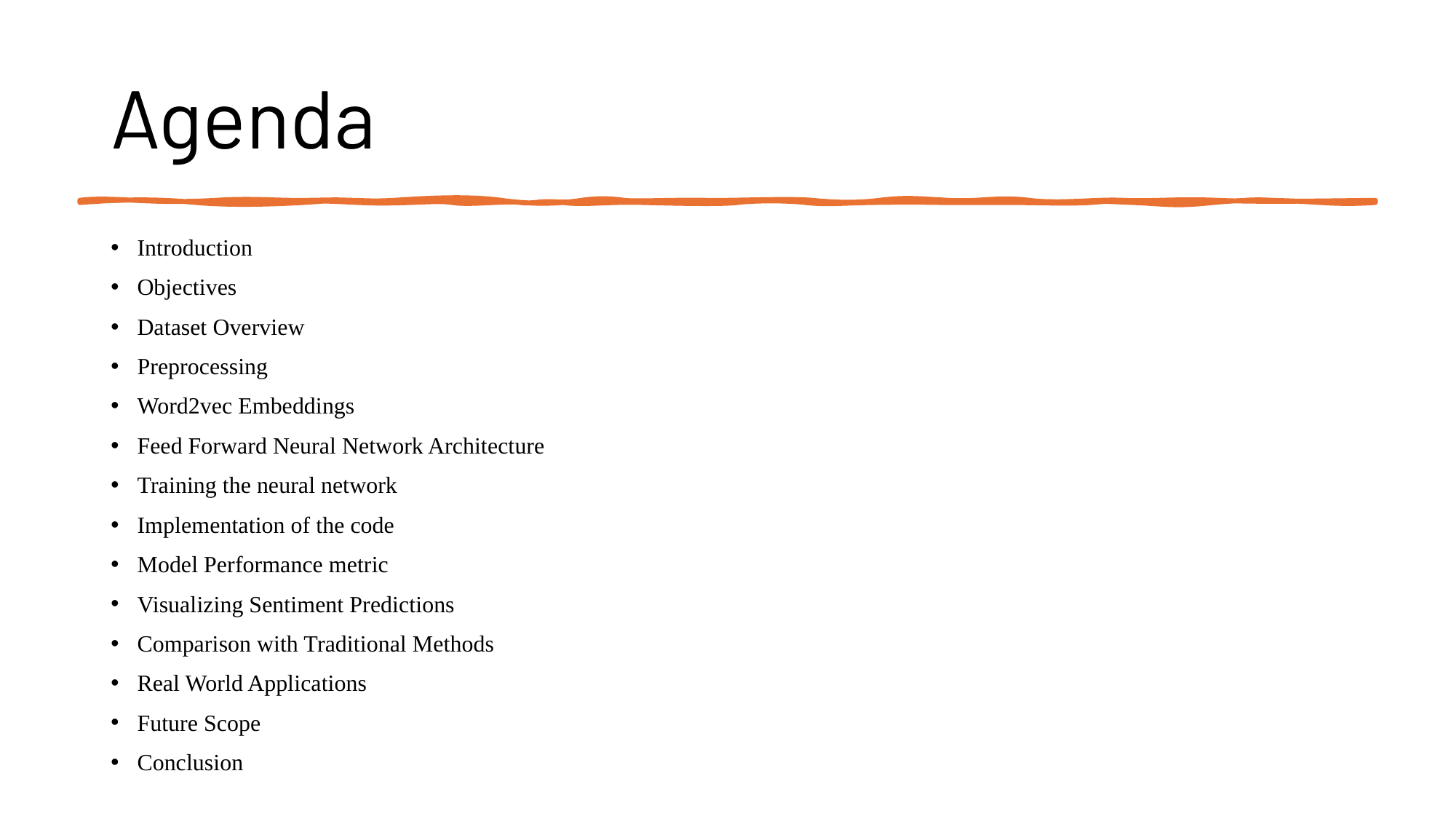

# Agenda

Introduction
Objectives
Dataset Overview
Preprocessing
Word2vec Embeddings
Feed Forward Neural Network Architecture
Training the neural network
Implementation of the code
Model Performance metric
Visualizing Sentiment Predictions
Comparison with Traditional Methods
Real World Applications
Future Scope
Conclusion